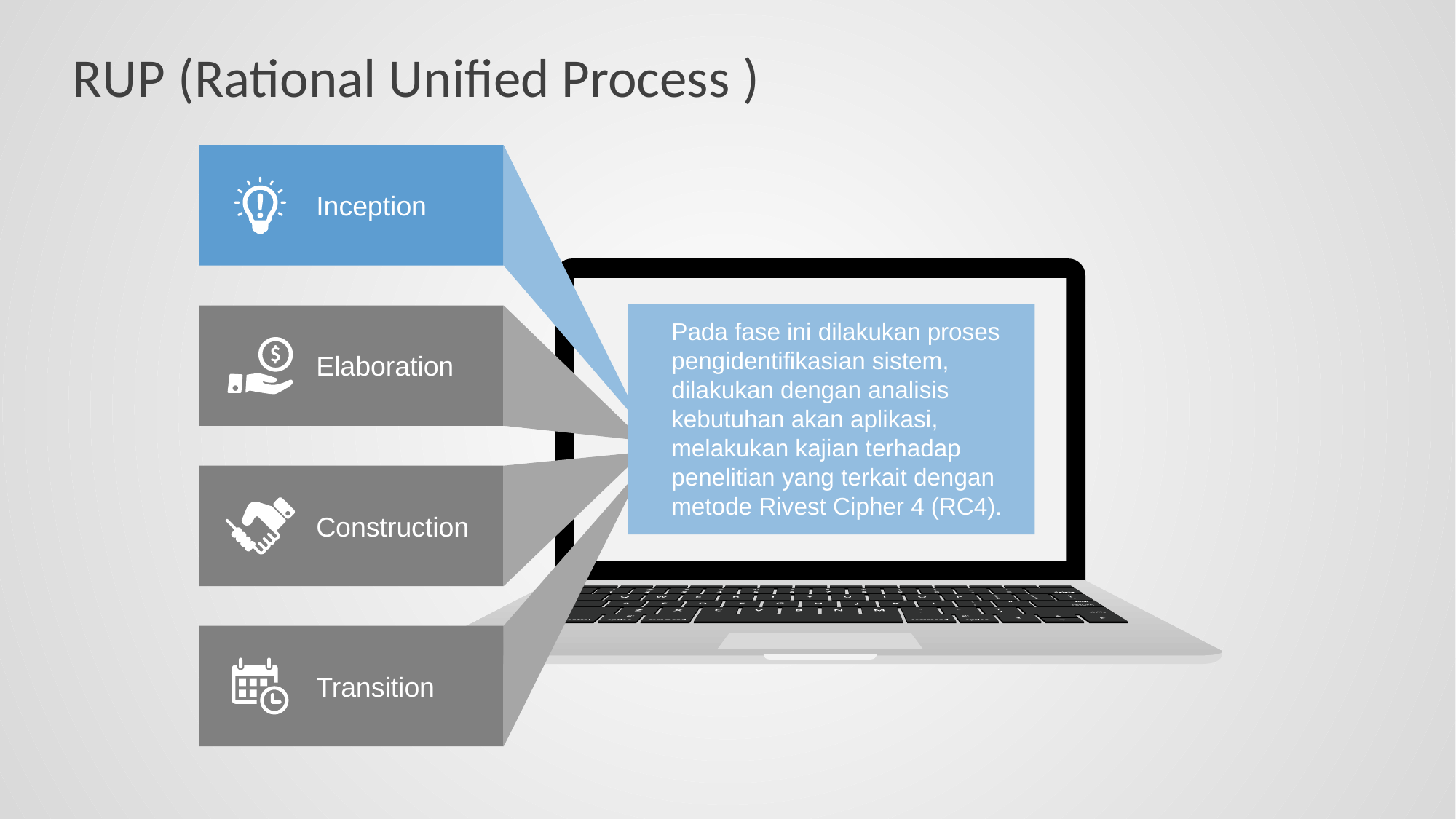

RUP (Rational Unified Process )

Inception

Pada fase ini dilakukan proses pengidentifikasian sistem, dilakukan dengan analisis kebutuhan akan aplikasi, melakukan kajian terhadap penelitian yang terkait dengan metode Rivest Cipher 4 (RC4).

Elaboration

Construction

Transition